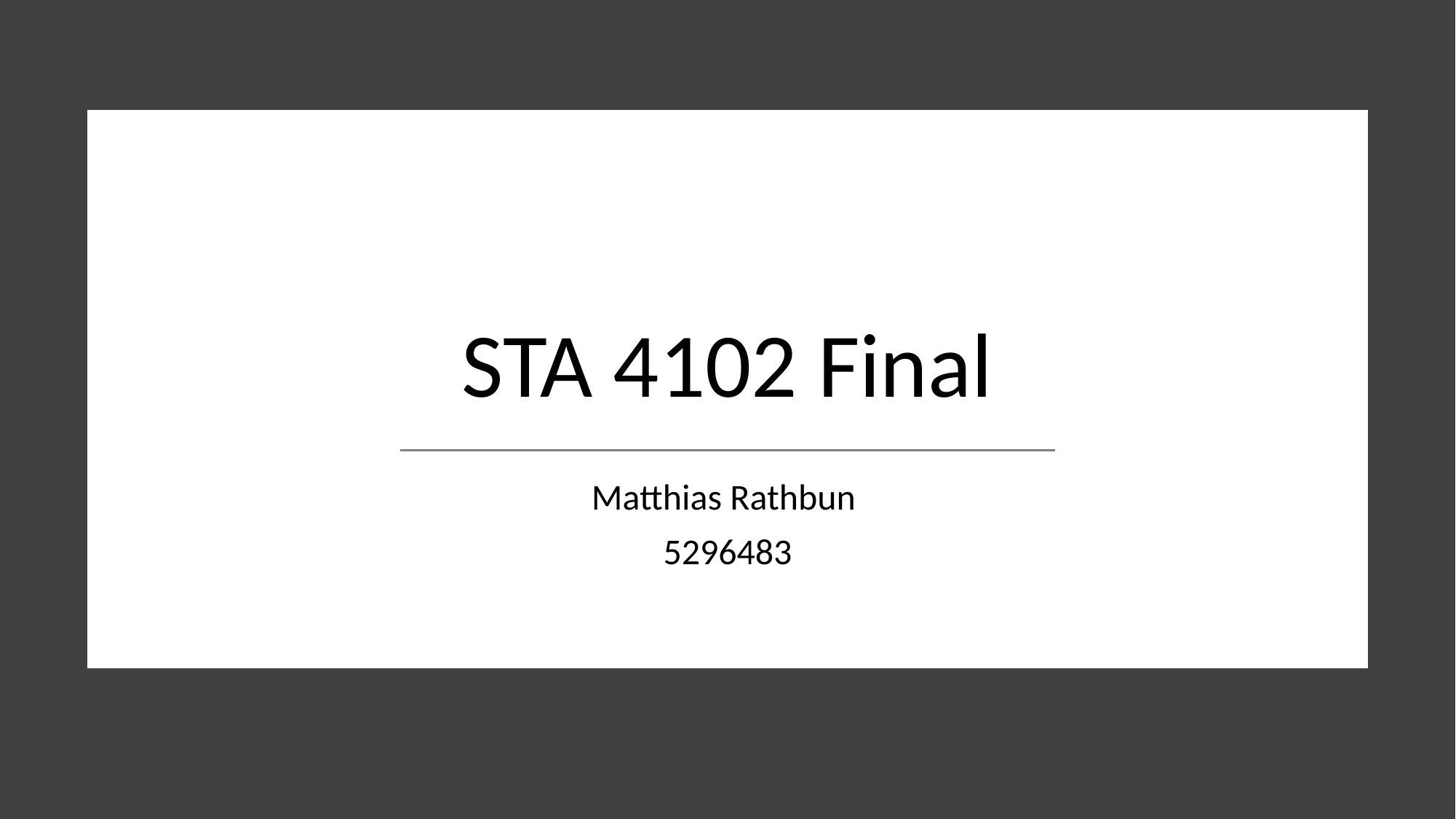

# STA 4102 Final
Matthias Rathbun
5296483